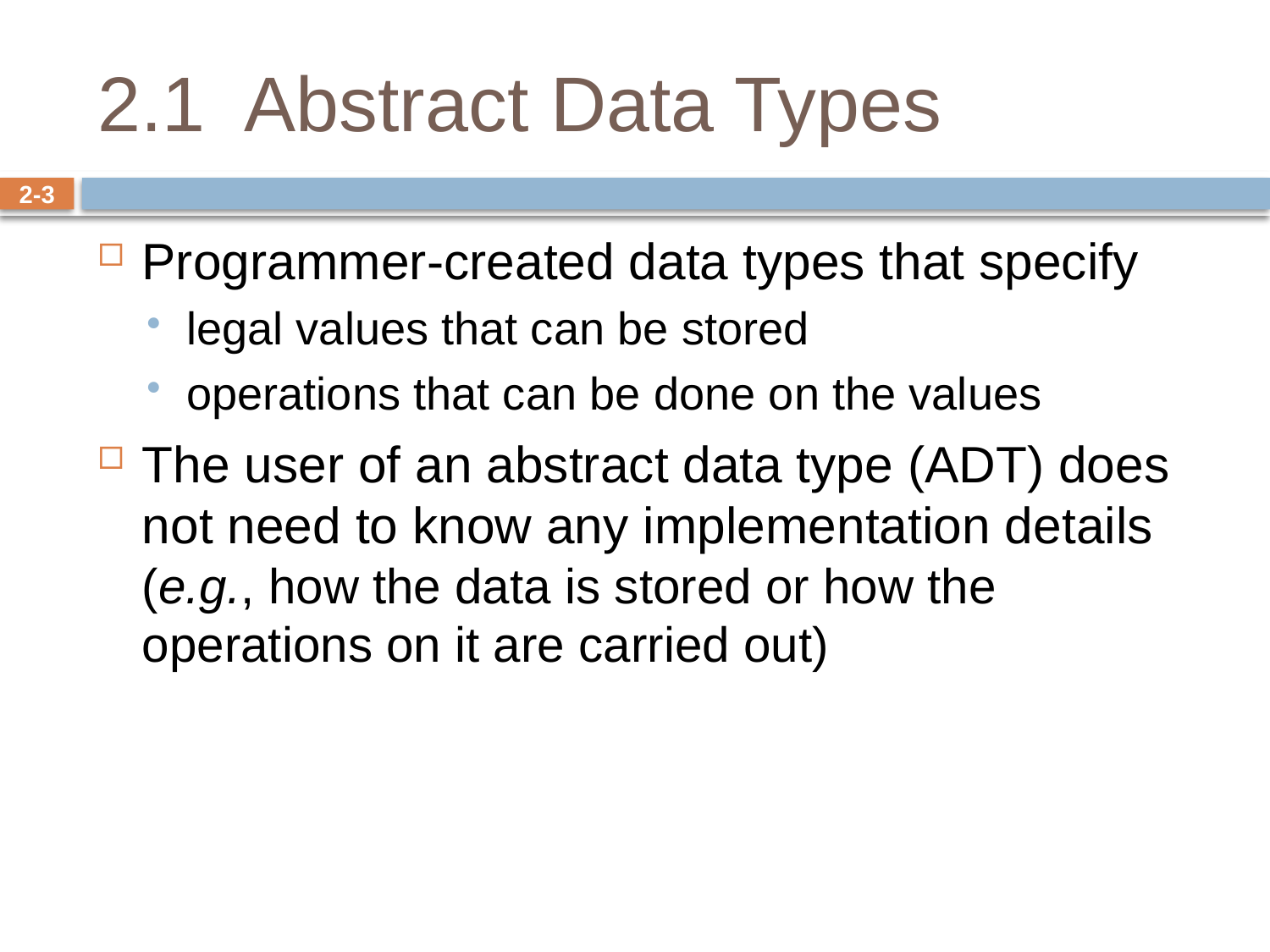

# 2.1  Abstract Data Types
Programmer-created data types that specify
legal values that can be stored
operations that can be done on the values
The user of an abstract data type (ADT) does not need to know any implementation details (e.g., how the data is stored or how the operations on it are carried out)
2-3